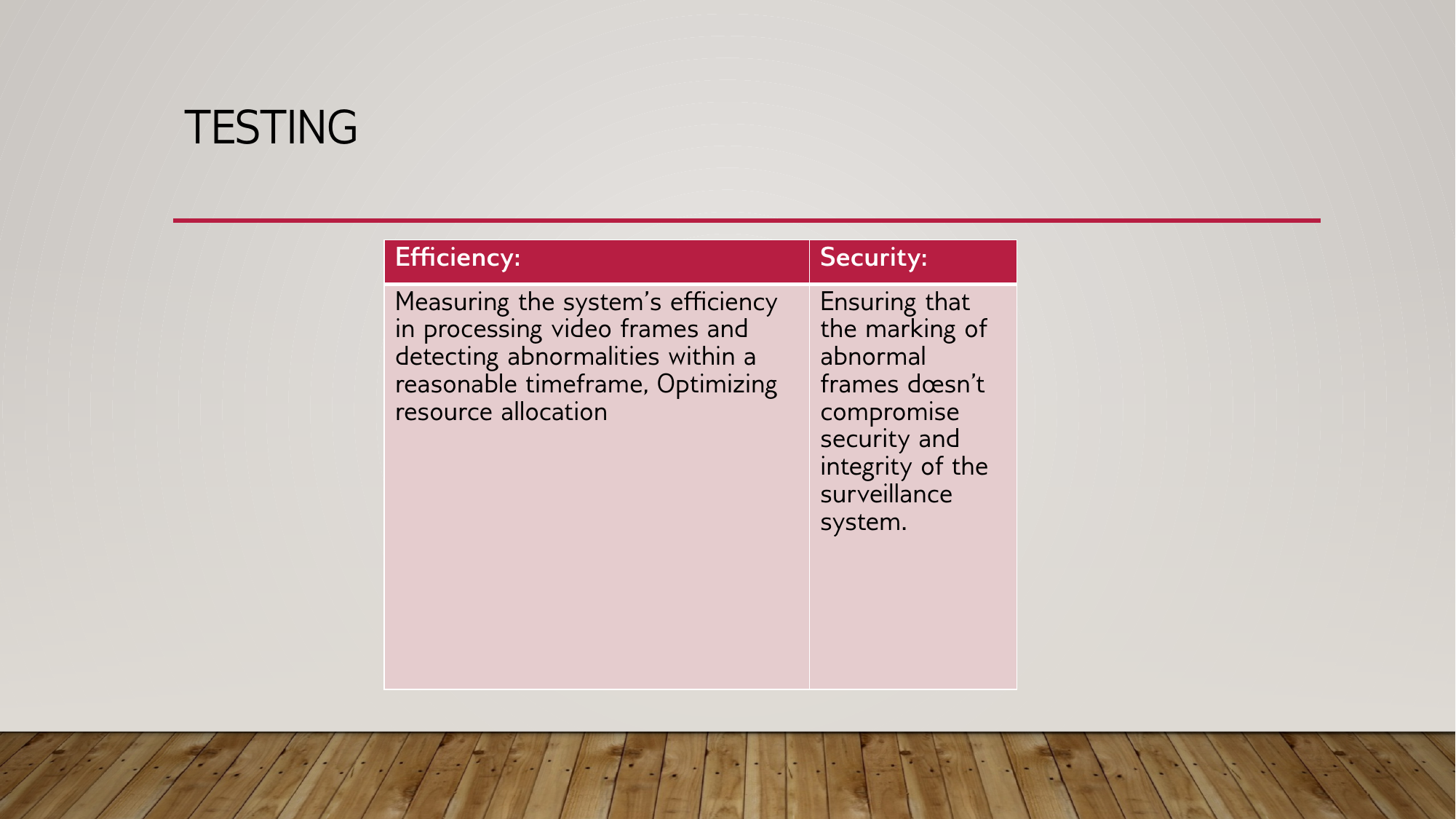

# Testing
| Efficiency: | Security: |
| --- | --- |
| Measuring the system’s efficiency in processing video frames and detecting abnormalities within a reasonable timeframe, Optimizing resource allocation | Ensuring that the marking of abnormal frames doesn’t compromise security and integrity of the surveillance system. |